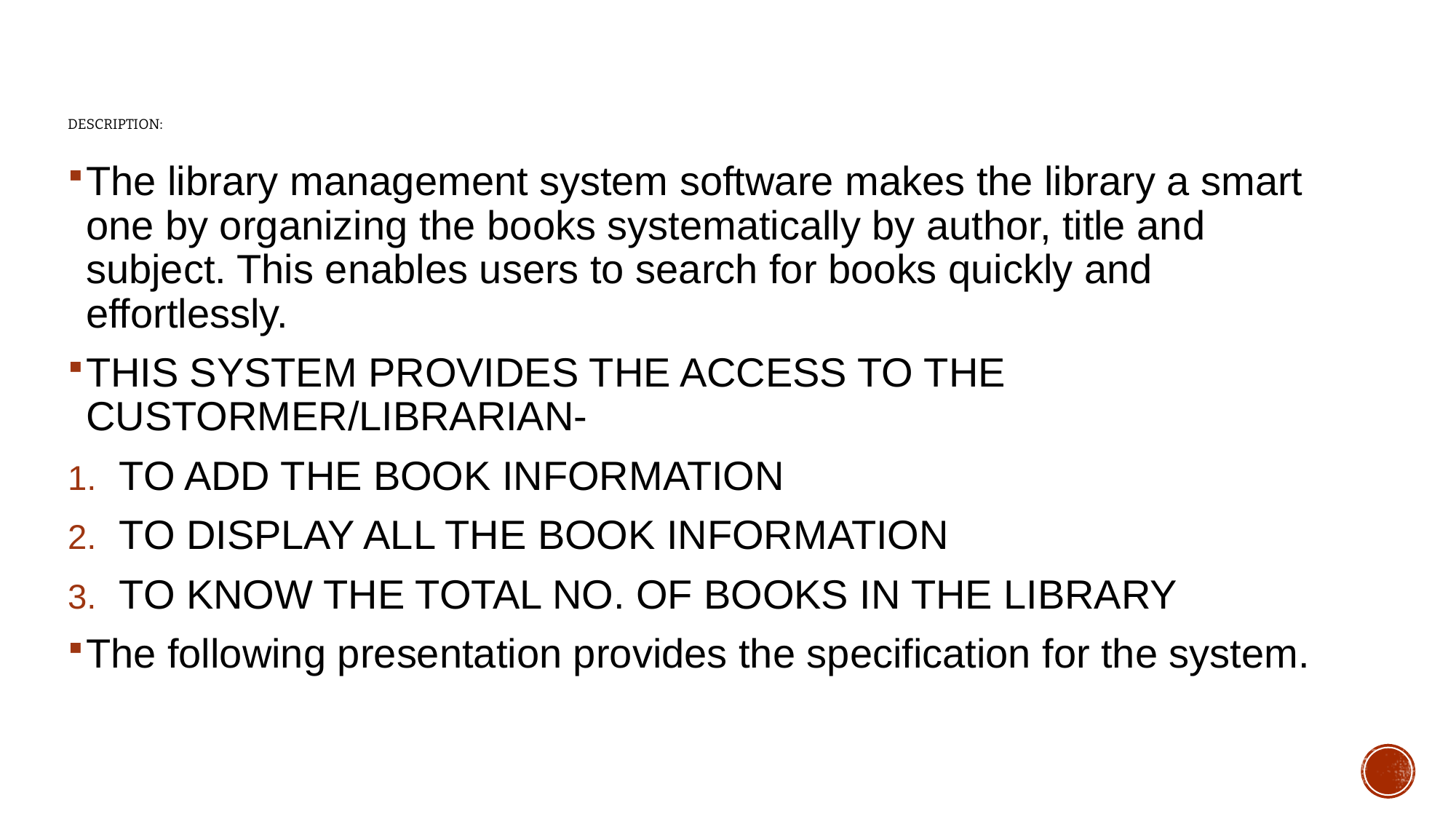

# DESCRIPTION:
The library management system software makes the library a smart one by organizing the books systematically by author, title and subject. This enables users to search for books quickly and effortlessly.
THIS SYSTEM PROVIDES THE ACCESS TO THE CUSTORMER/LIBRARIAN-
TO ADD THE BOOK INFORMATION
TO DISPLAY ALL THE BOOK INFORMATION
TO KNOW THE TOTAL NO. OF BOOKS IN THE LIBRARY
The following presentation provides the specification for the system.